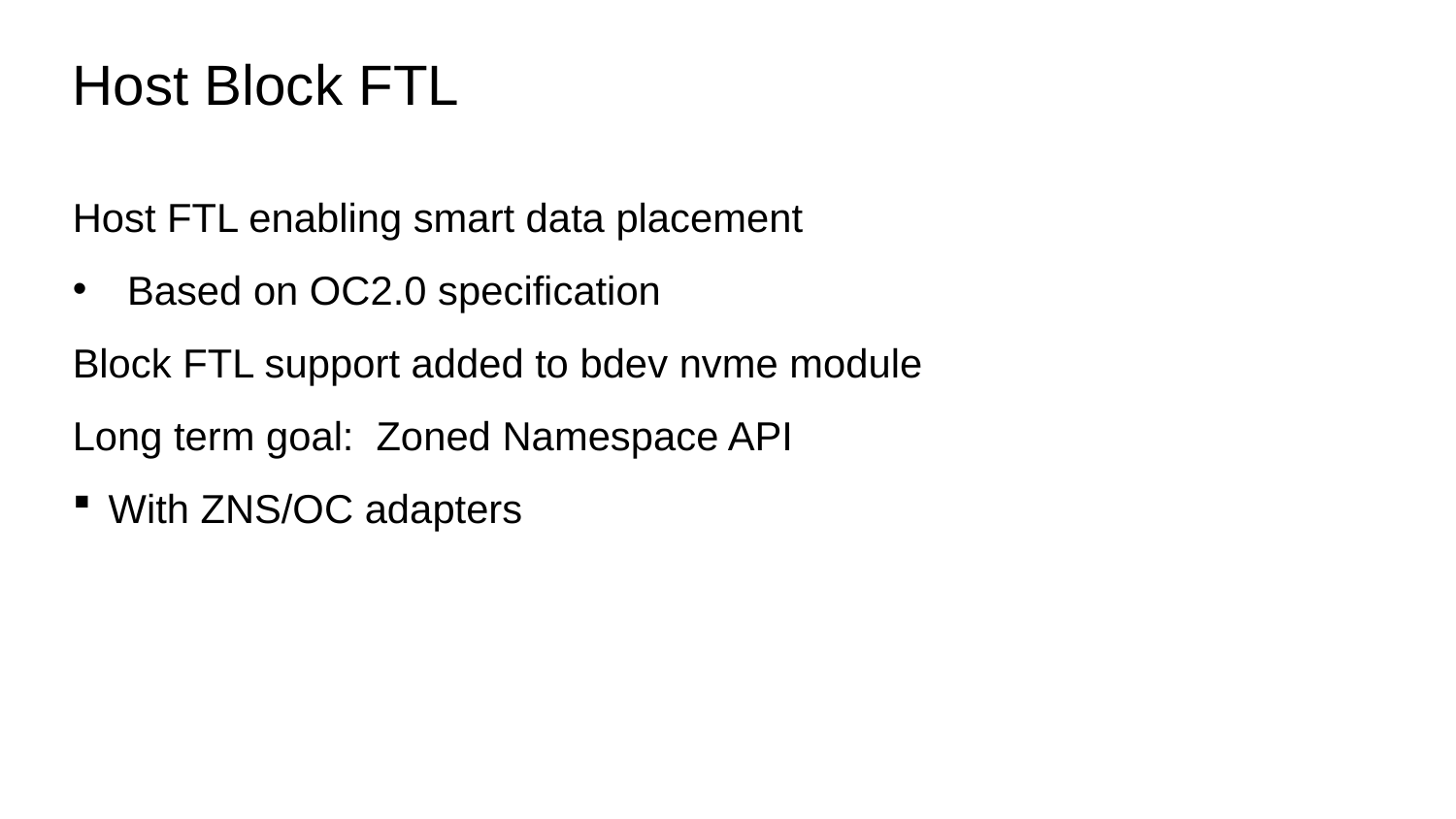

34
# Host Block FTL
Host FTL enabling smart data placement
Based on OC2.0 specification
Block FTL support added to bdev nvme module
Long term goal:  Zoned Namespace API
With ZNS/OC adapters